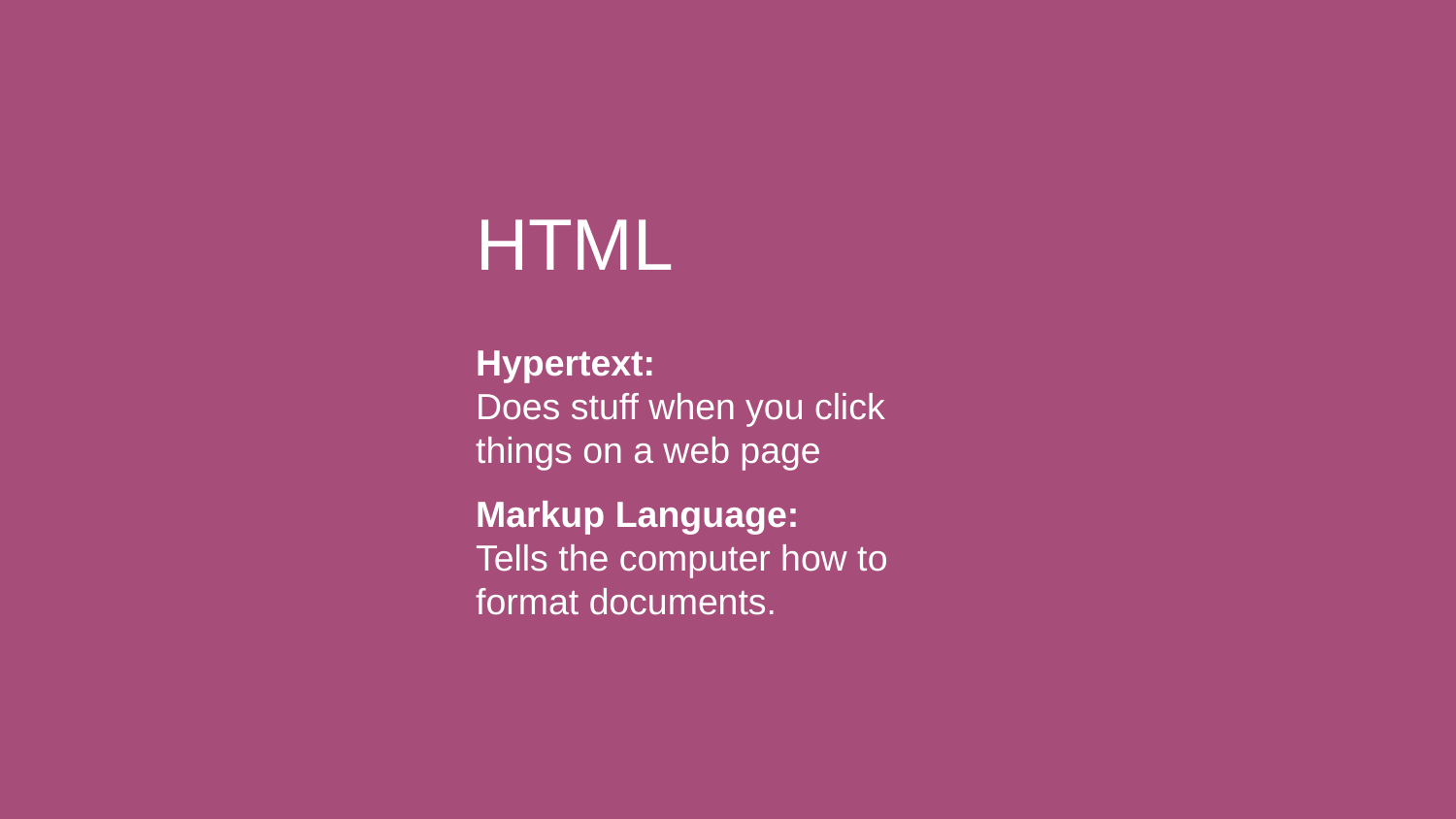

HTML
Hypertext:
Does stuff when you click
things on a web page
Markup Language:
Tells the computer how to
format documents.